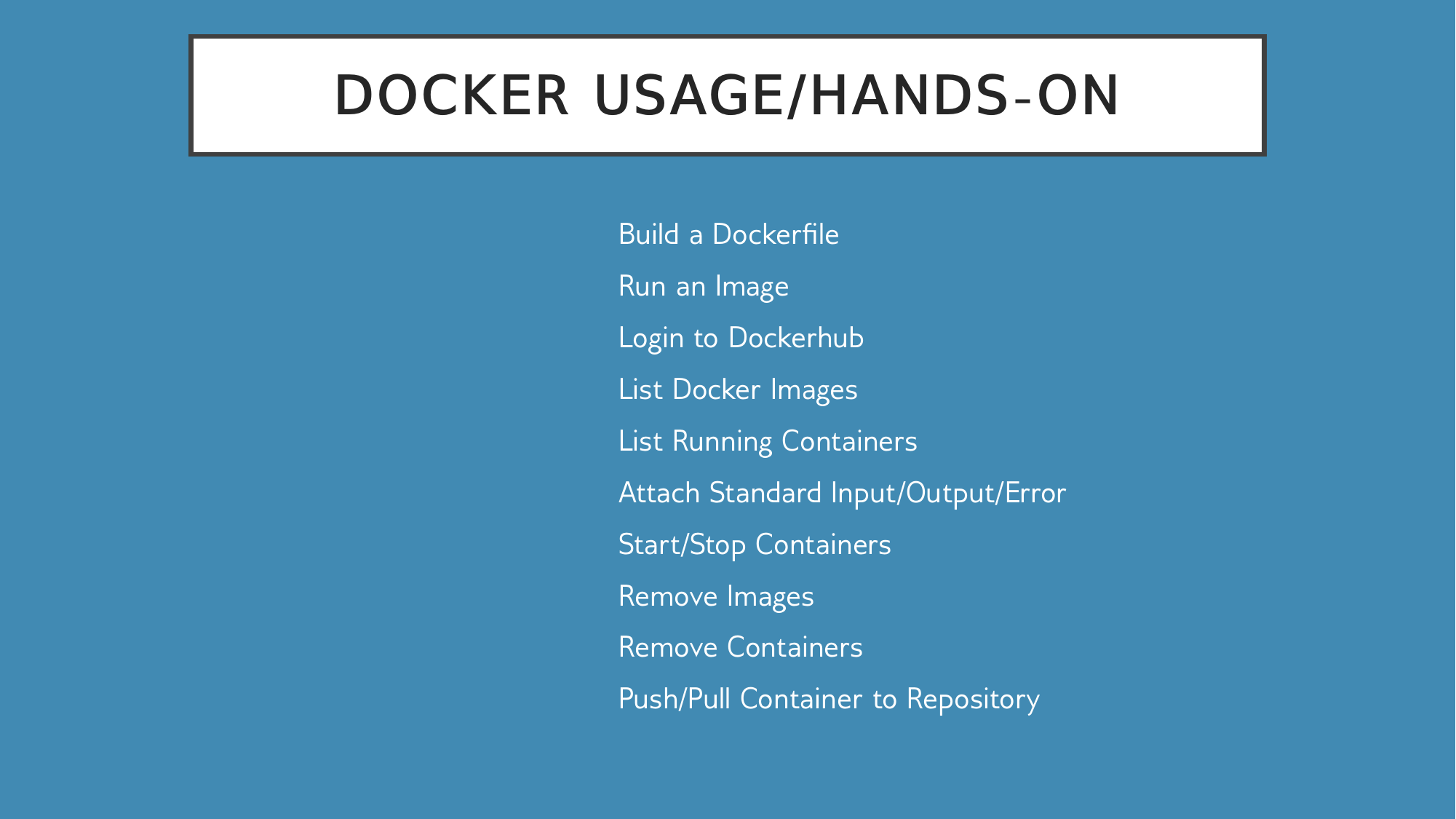

# DOCKER Usage/Hands-on
Build a Dockerfile
Run an Image
Login to Dockerhub
List Docker Images
List Running Containers
Attach Standard Input/Output/Error
Start/Stop Containers
Remove Images
Remove Containers
Push/Pull Container to Repository